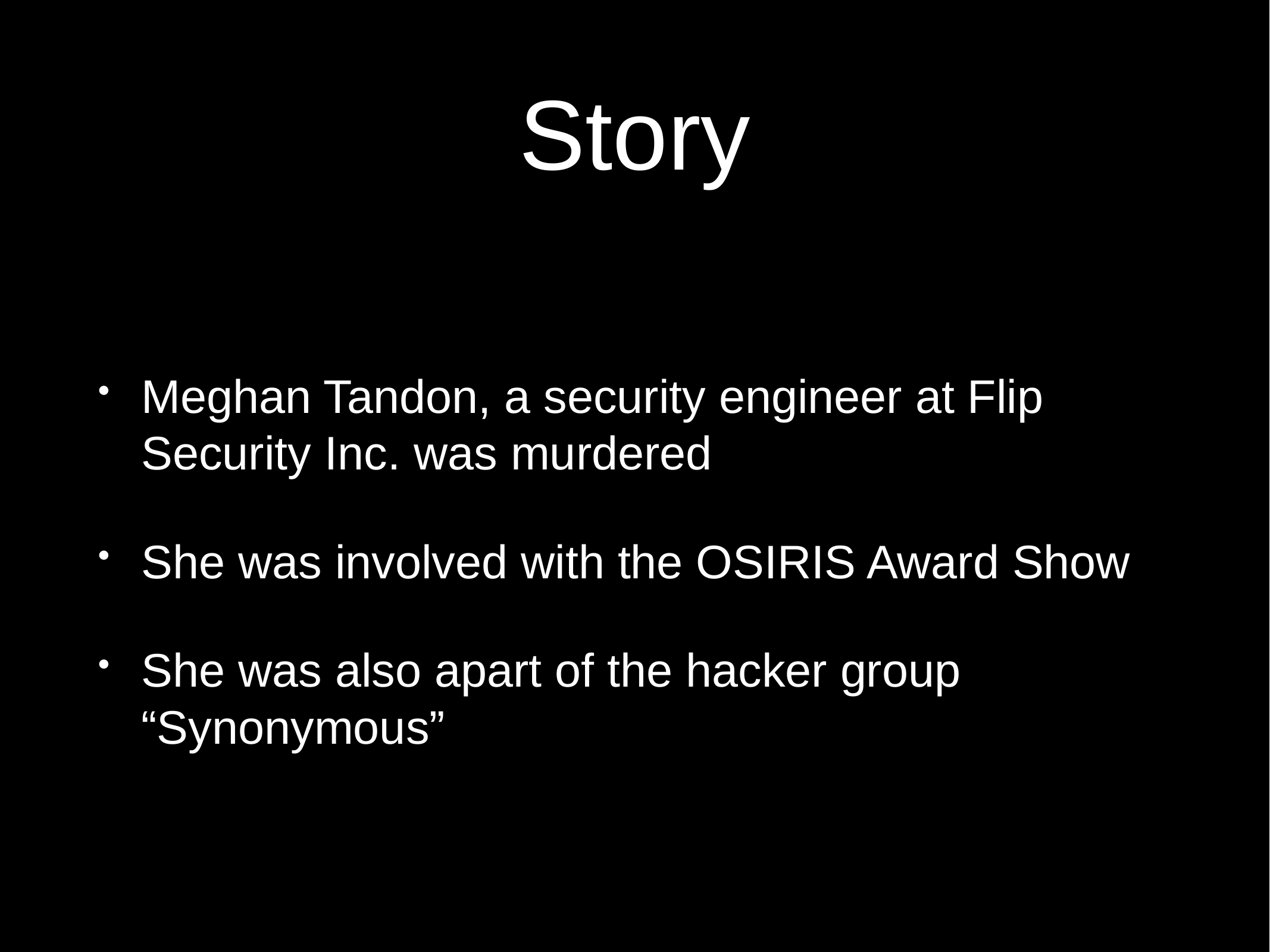

# Story
Meghan Tandon, a security engineer at Flip Security Inc. was murdered
She was involved with the OSIRIS Award Show
She was also apart of the hacker group “Synonymous”